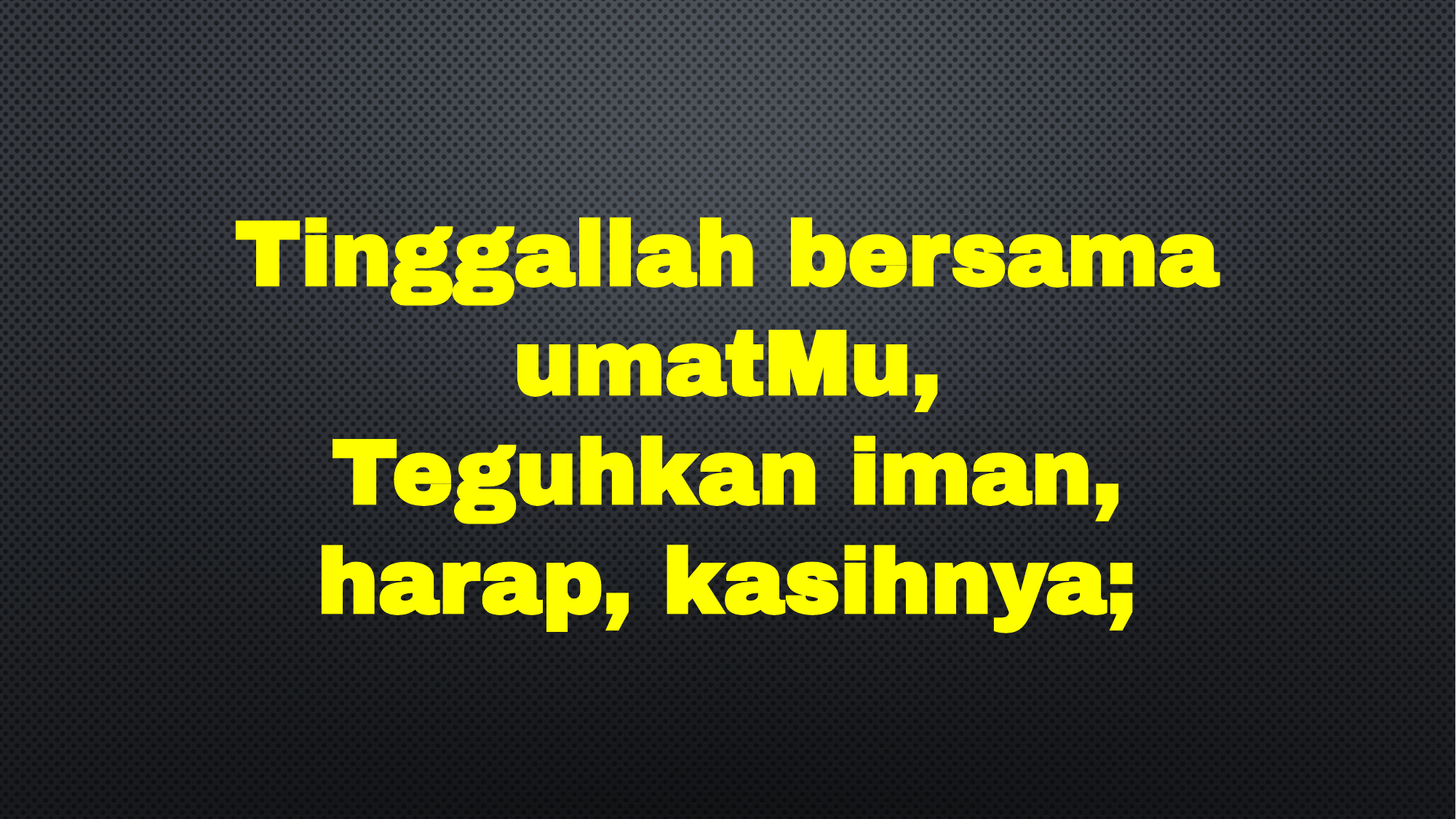

Tinggallah bersama
umatMu,
Teguhkan iman,
harap, kasihnya;